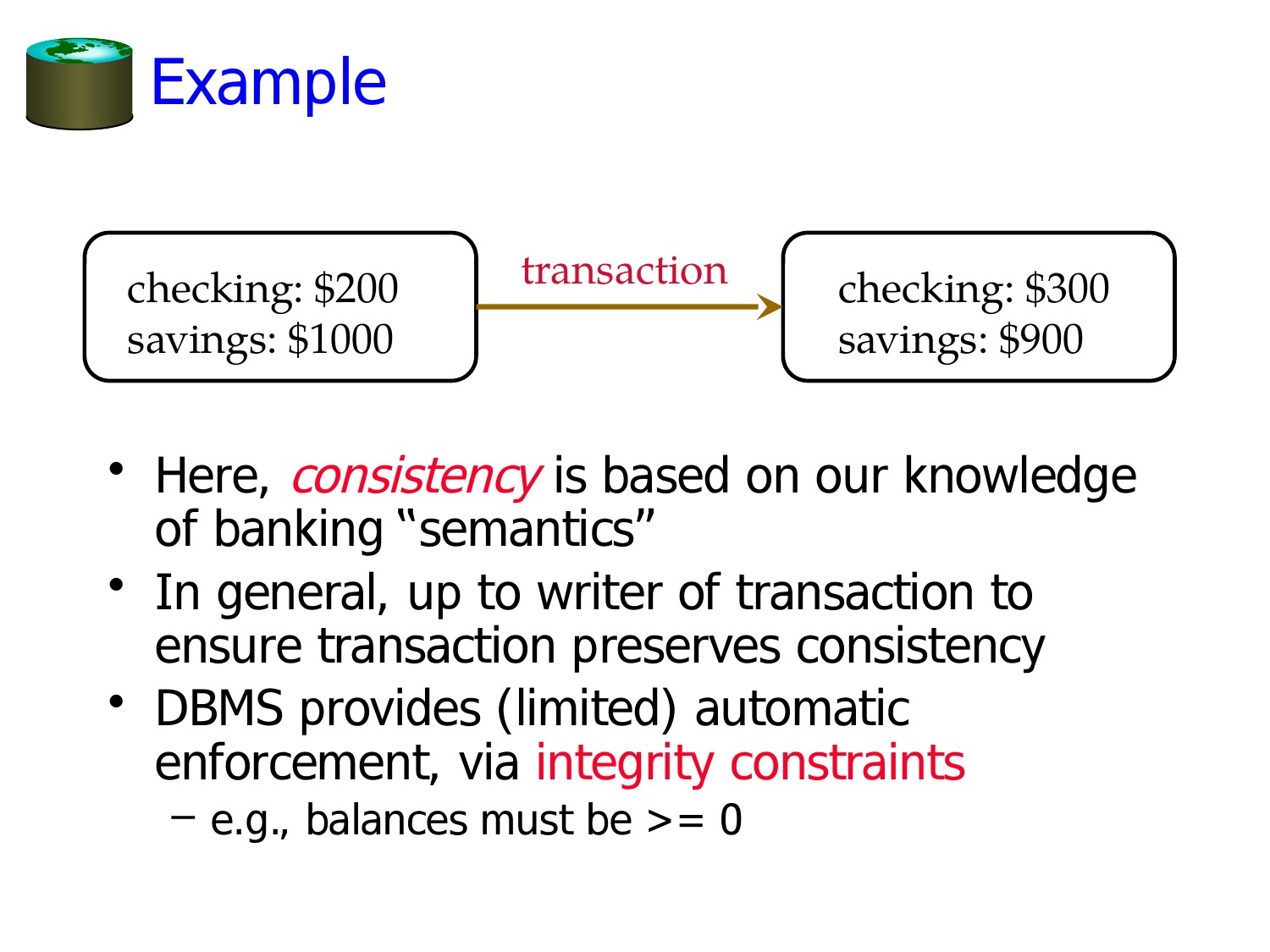

# Example

transaction
checking: $200
savings: $1000
checking: $300
savings: $900

Here, consistency is based on our knowledge of banking “semantics”
In general, up to writer of transaction to ensure transaction preserves consistency
DBMS provides (limited) automatic enforcement, via integrity constraints
e.g., balances must be >= 0